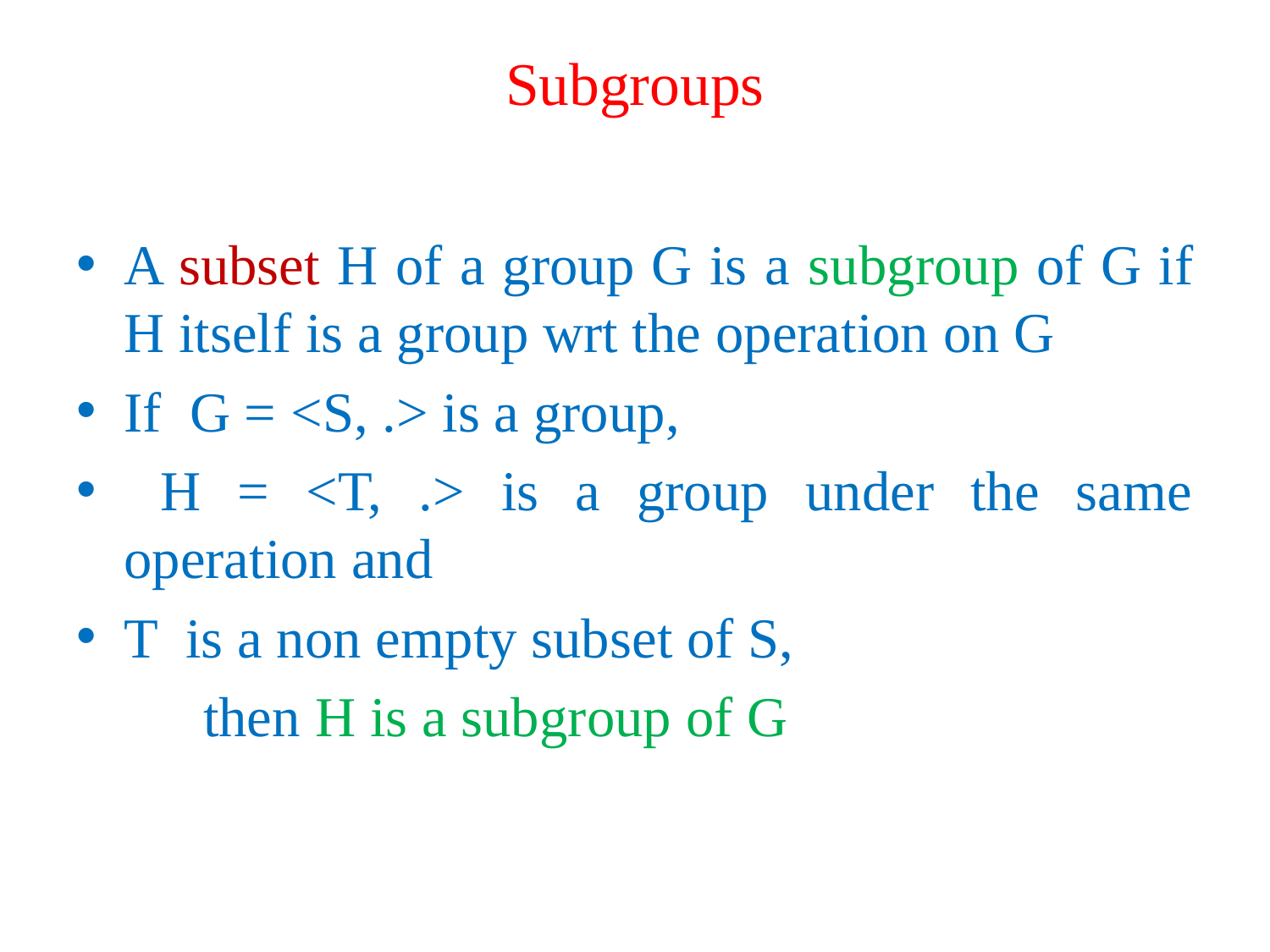

# Subgroups
A subset H of a group G is a subgroup of G if H itself is a group wrt the operation on G
If  G = <S, .> is a group,
 H = <T, .> is a group under the same operation and
T  is a non empty subset of S,
	then H is a subgroup of G